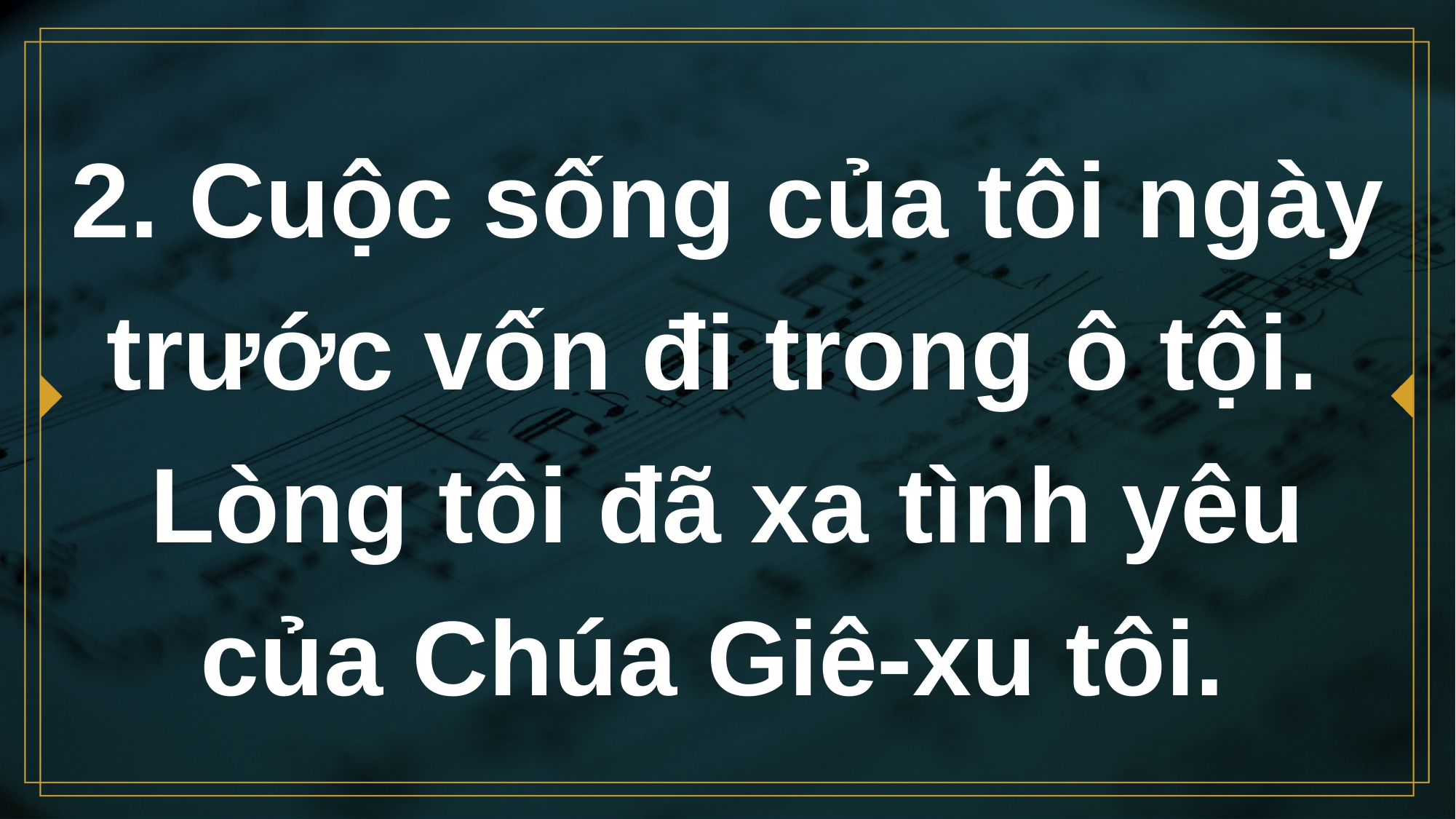

# 2. Cuộc sống của tôi ngày trước vốn đi trong ô tội.
Lòng tôi đã xa tình yêu của Chúa Giê-xu tôi.